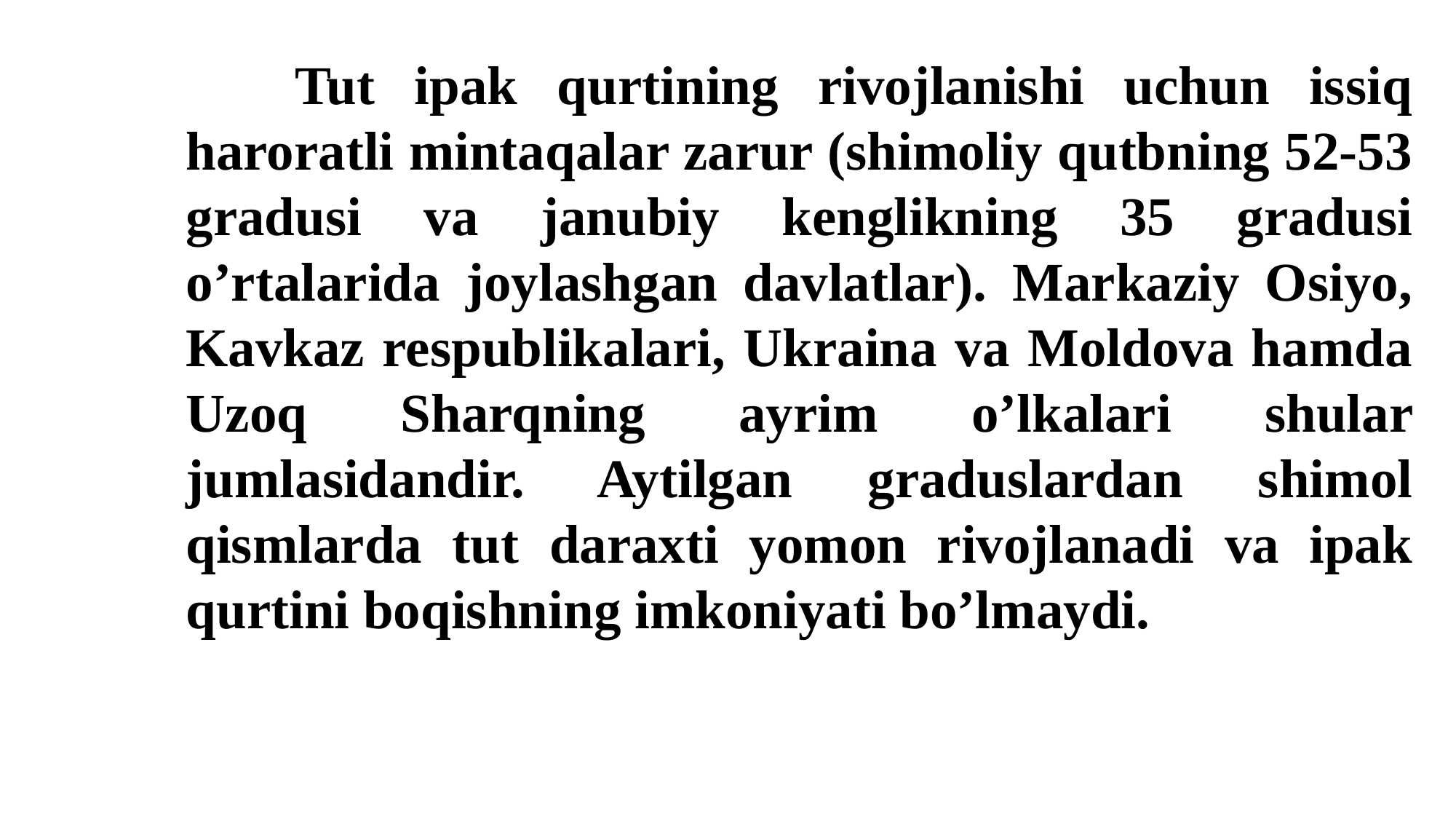

Tut ipak qurtining rivojlanishi uchun issiq haroratli mintaqalar zarur (shimoliy qutbning 52-53 gradusi va janubiy kenglikning 35 gradusi o’rtalarida joylashgan davlatlar). Markaziy Osiyo, Kavkaz respublikalari, Ukraina va Moldova hamda Uzoq Sharqning ayrim o’lkalari shular jumlasidandir. Aytilgan graduslardan shimol qismlarda tut daraxti yomon rivojlanadi va ipak qurtini boqishning imkoniyati bo’lmaydi.